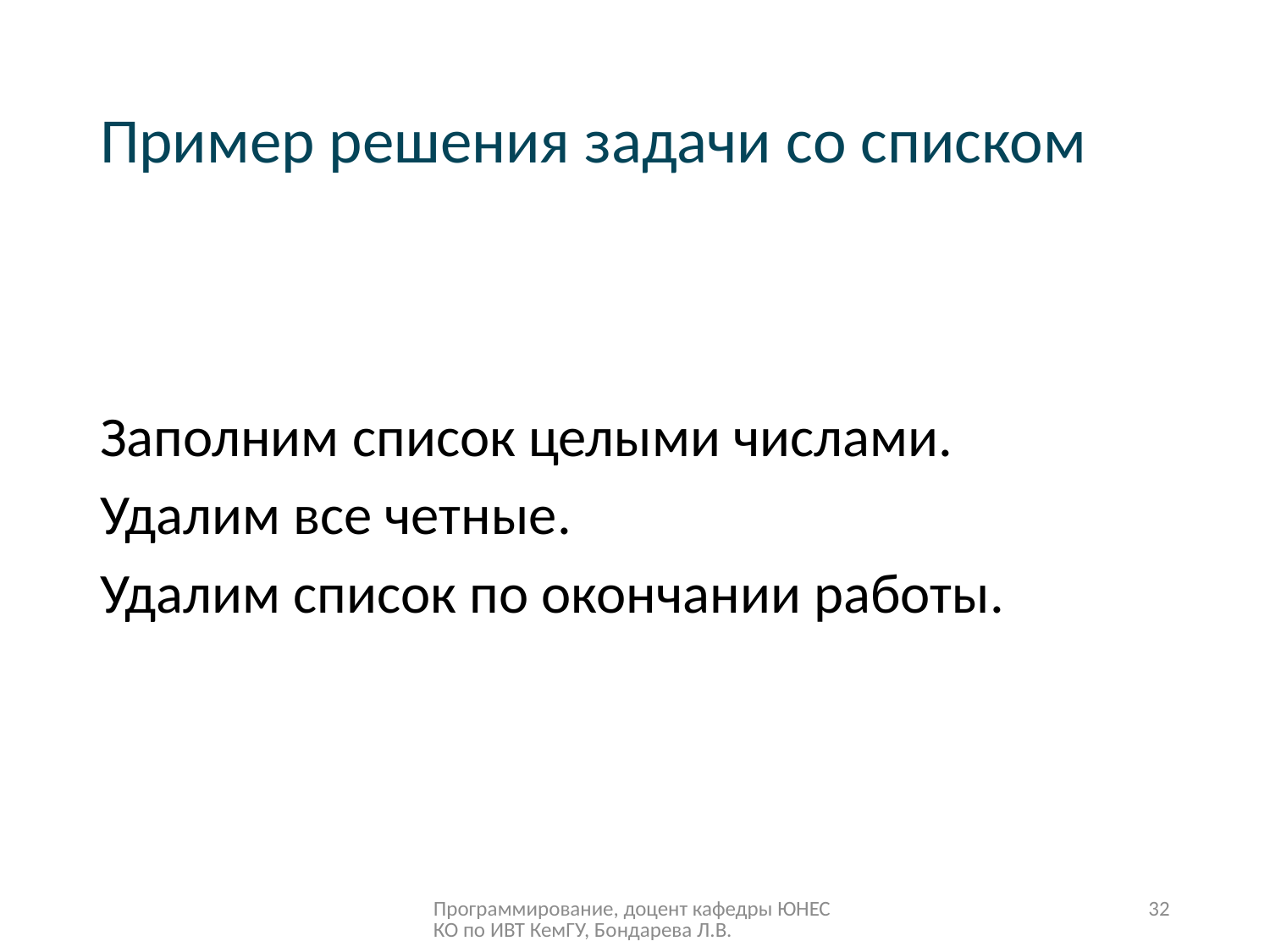

# Пример решения задачи со списком

Заполним список целыми числами.
Удалим все четные.
Удалим список по окончании работы.
Программирование, доцент кафедры ЮНЕСКО по ИВТ КемГУ, Бондарева Л.В.
32